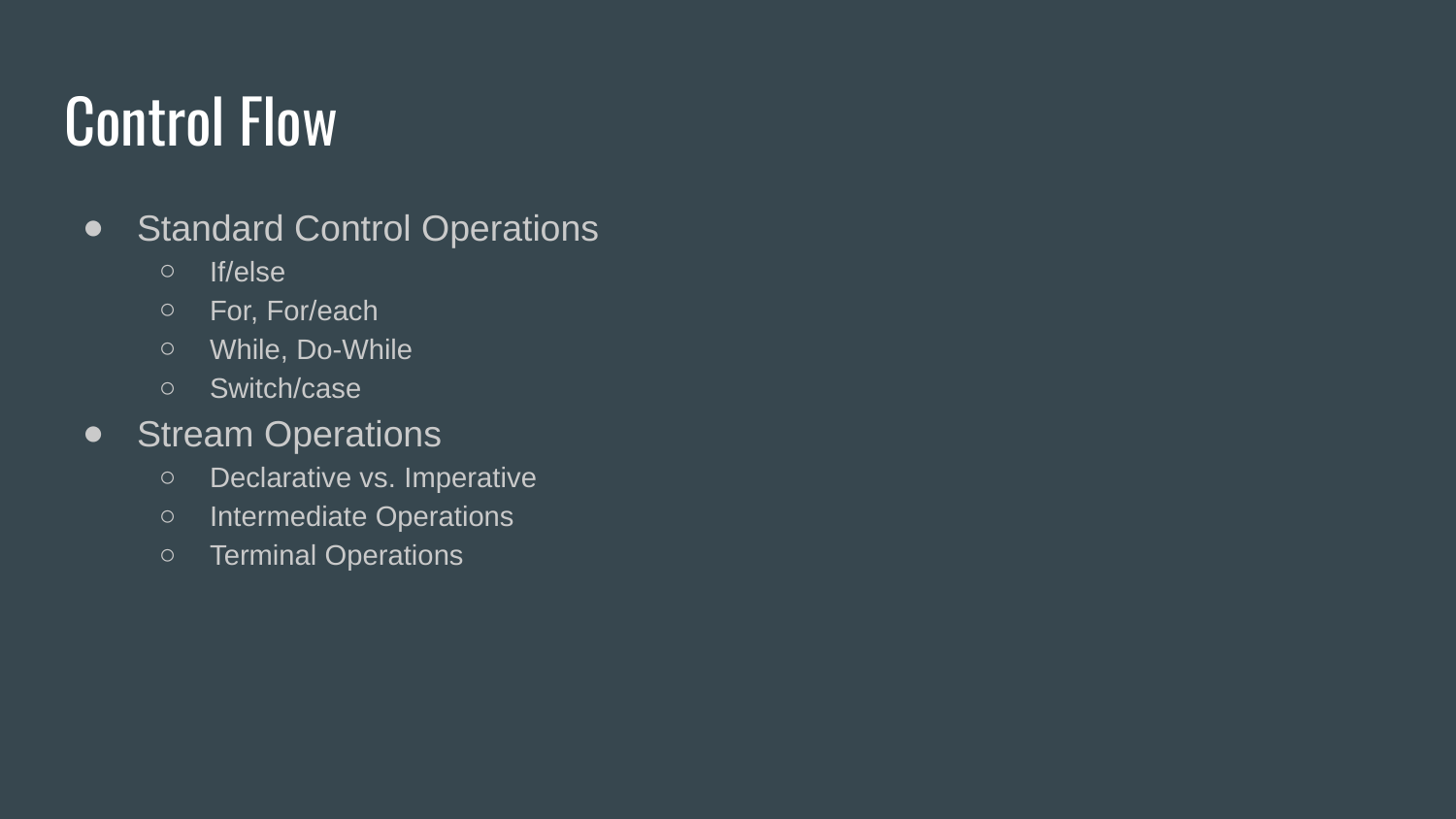

# Control Flow
Standard Control Operations
If/else
For, For/each
While, Do-While
Switch/case
Stream Operations
Declarative vs. Imperative
Intermediate Operations
Terminal Operations